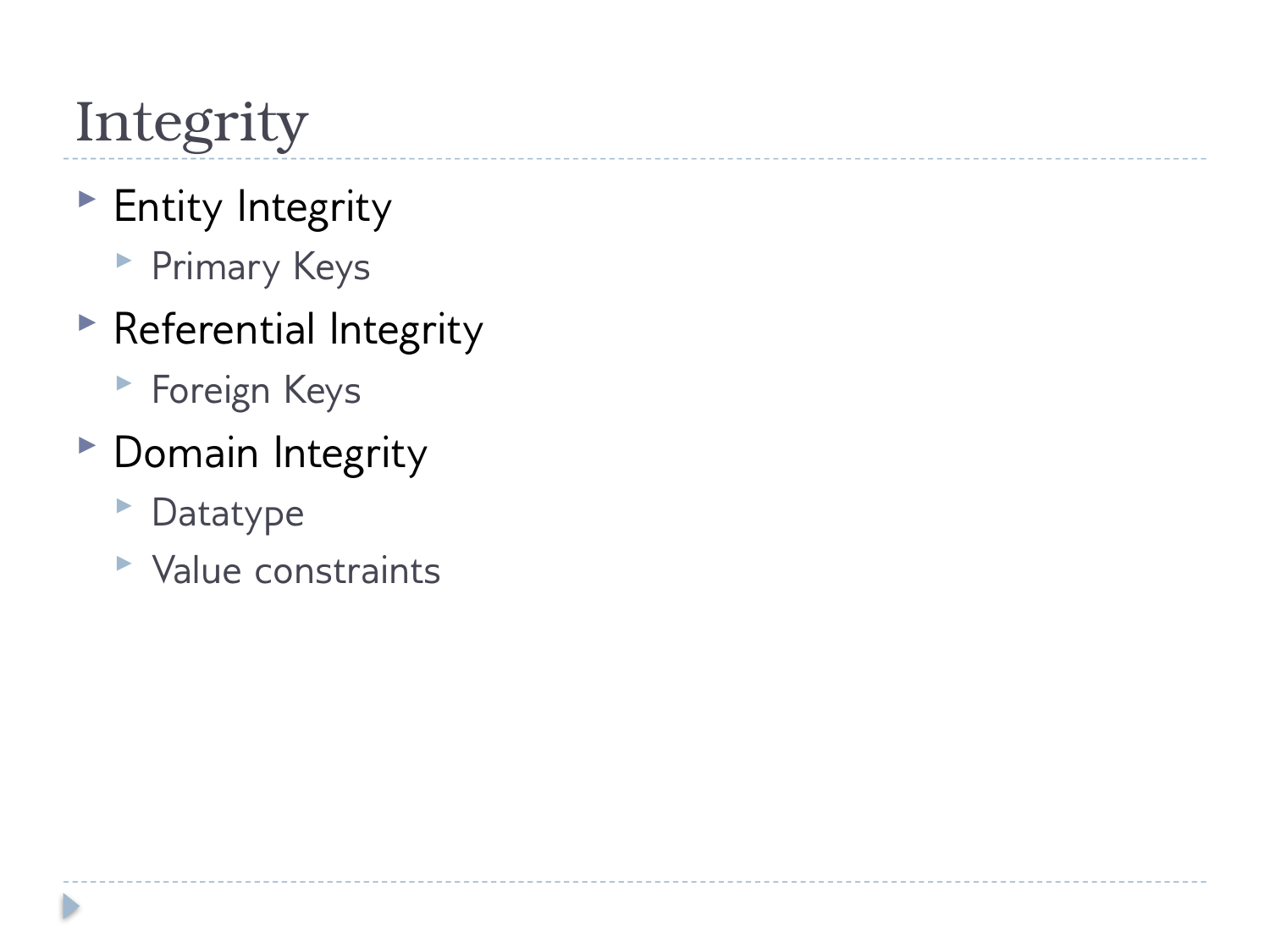

# Integrity
Entity Integrity
Primary Keys
Referential Integrity
Foreign Keys
Domain Integrity
Datatype
Value constraints